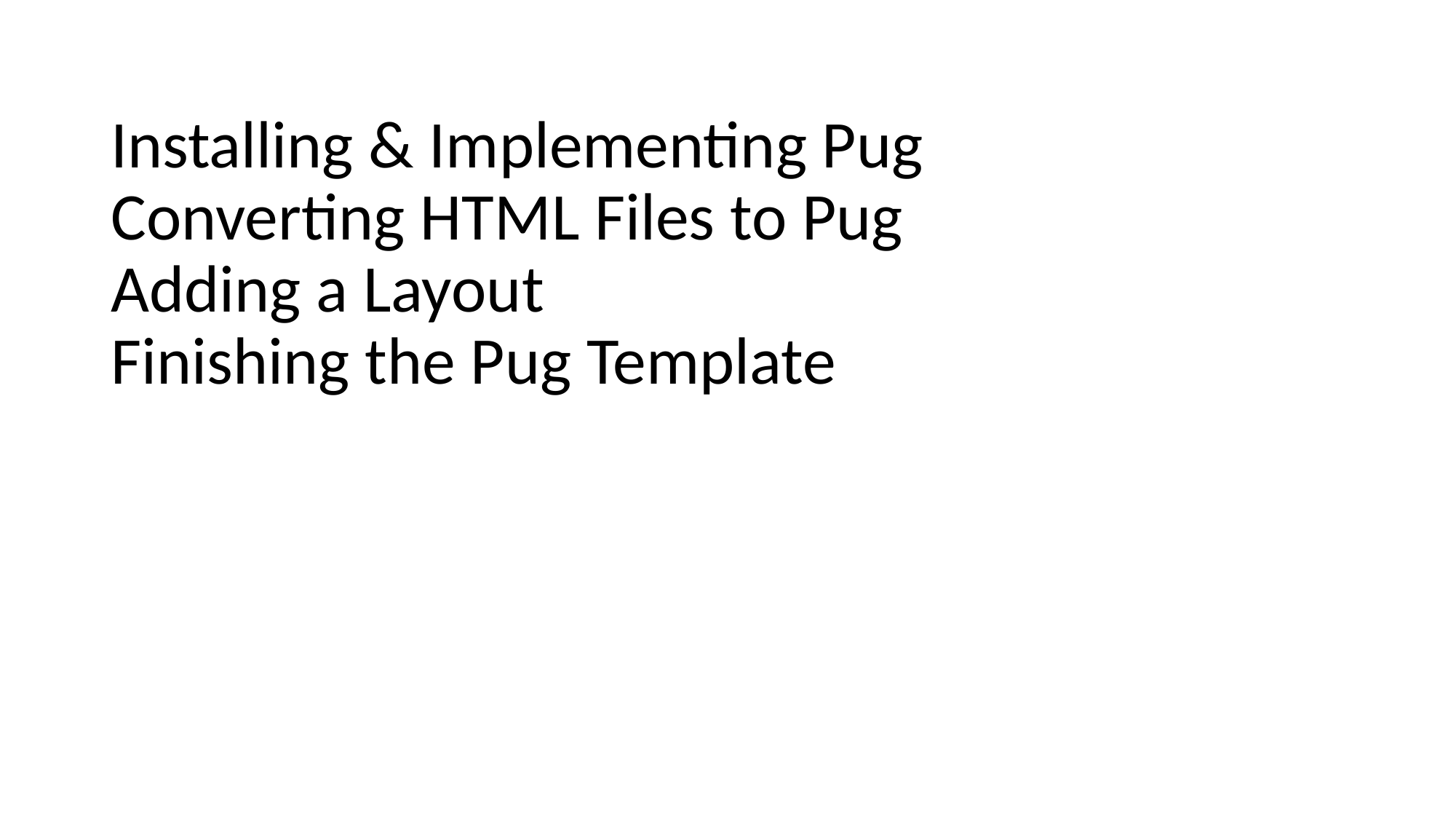

# Installing & Implementing Pug Converting HTML Files to Pug Adding a Layout Finishing the Pug Template